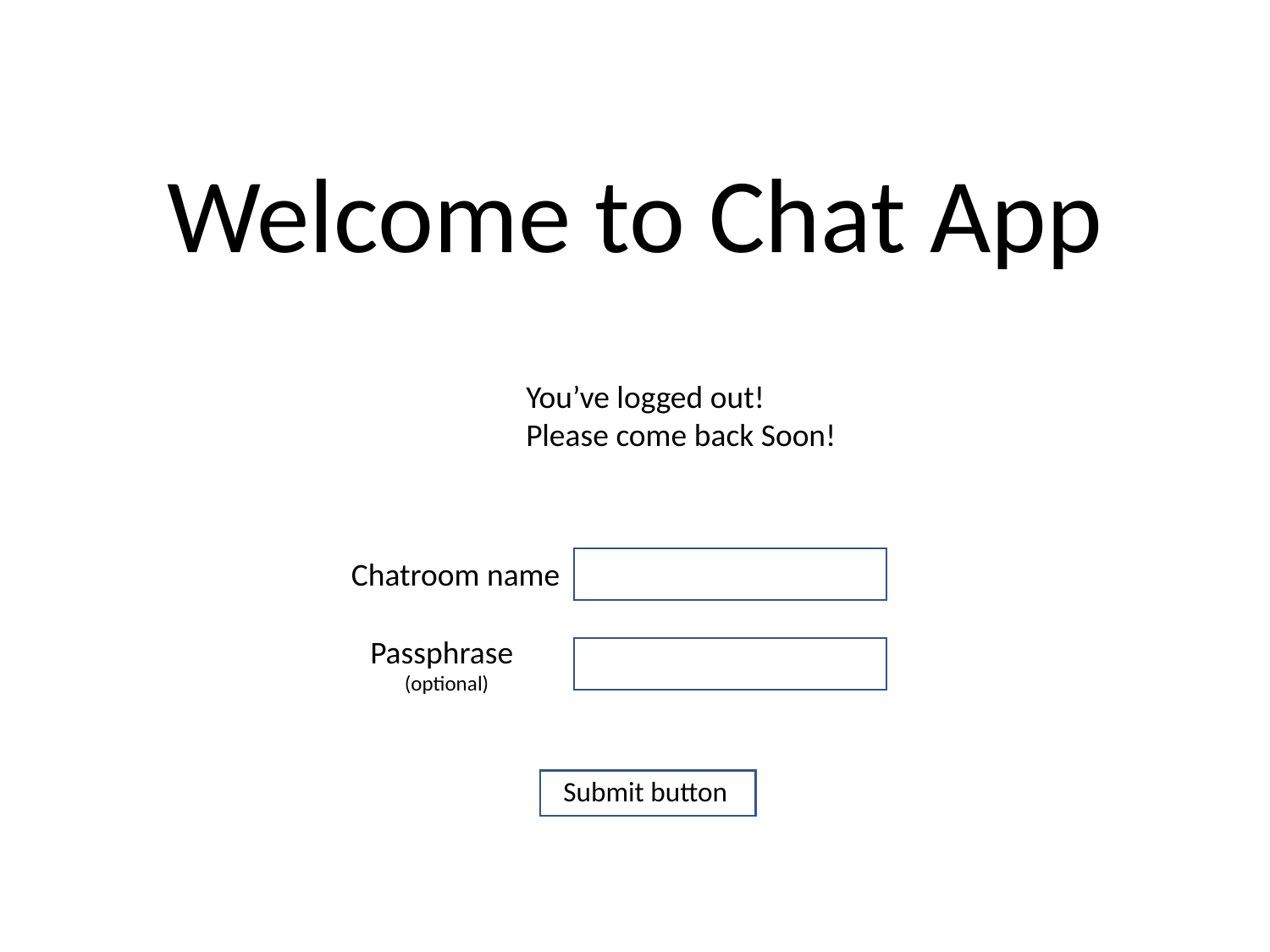

# Welcome to Chat App
You’ve logged out!
Please come back Soon!
Chatroom name

Passphrase
(optional)

Submit button